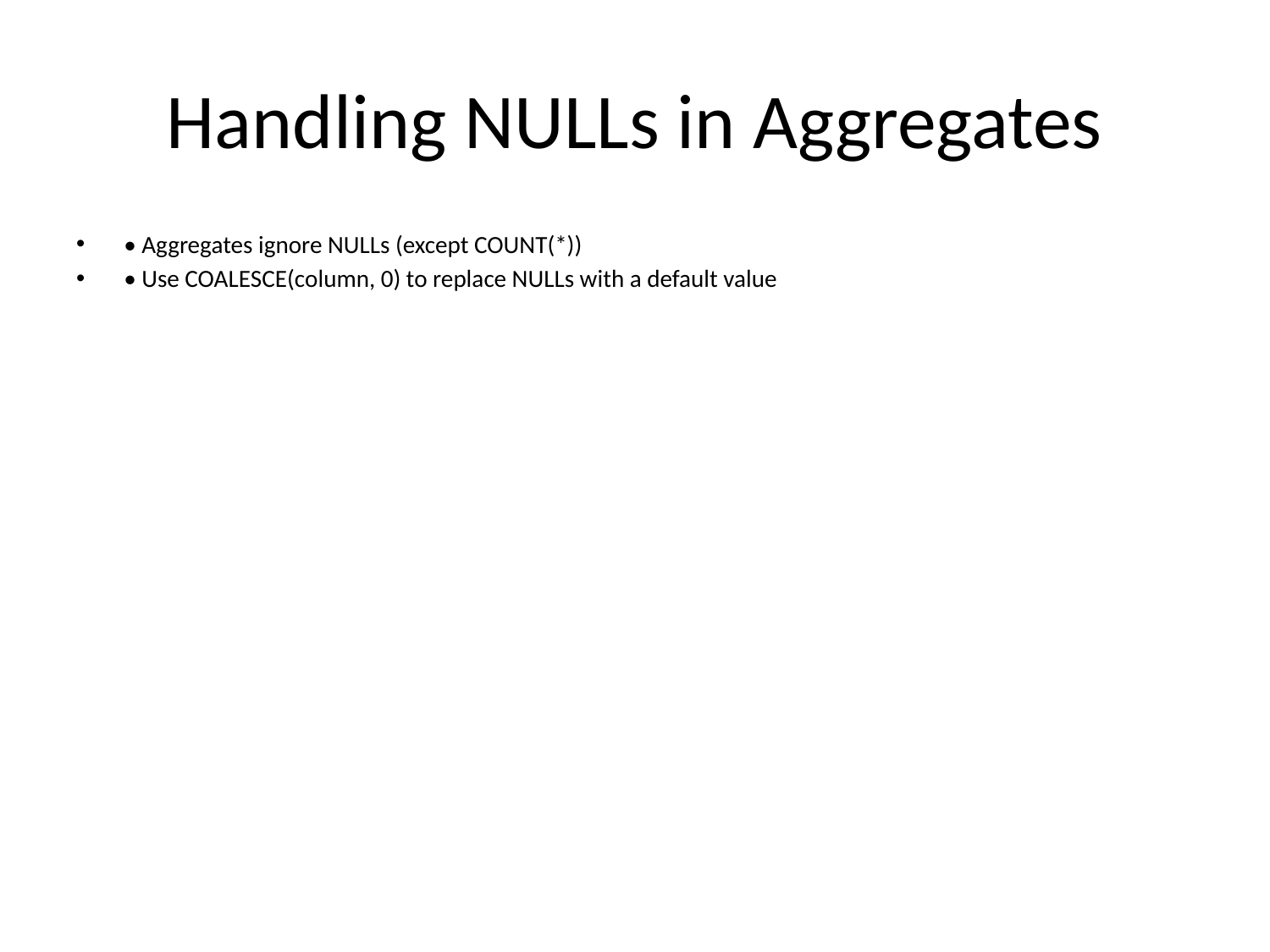

# Handling NULLs in Aggregates
• Aggregates ignore NULLs (except COUNT(*))
• Use COALESCE(column, 0) to replace NULLs with a default value